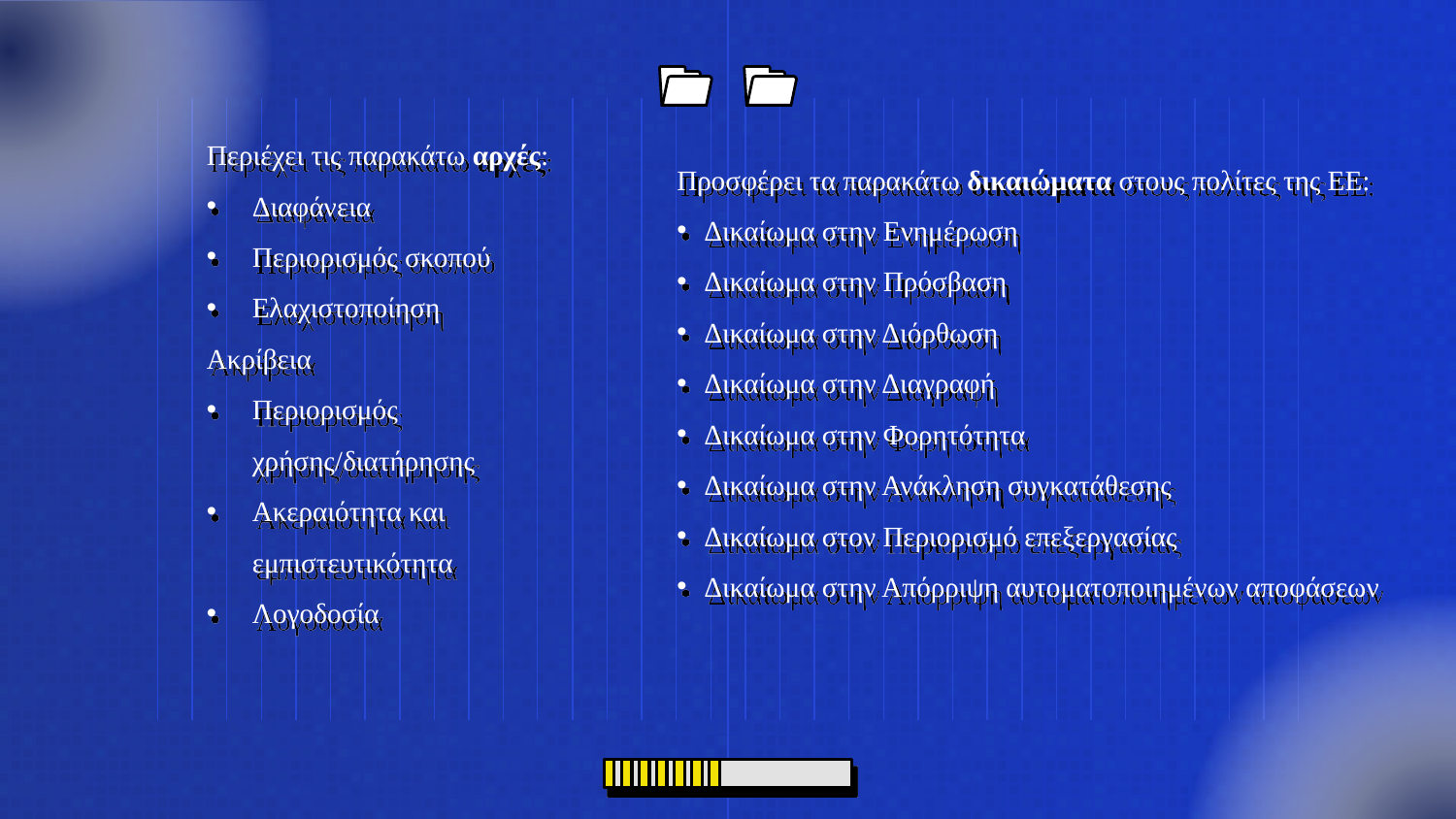

Προσφέρει τα παρακάτω δικαιώματα στους πολίτες της ΕΕ:
Δικαίωμα στην Ενημέρωση
Δικαίωμα στην Πρόσβαση
Δικαίωμα στην Διόρθωση
Δικαίωμα στην Διαγραφή
Δικαίωμα στην Φορητότητα
Δικαίωμα στην Ανάκληση συγκατάθεσης
Δικαίωμα στον Περιορισμό επεξεργασίας
Δικαίωμα στην Απόρριψη αυτοματοποιημένων αποφάσεων
# Περιέχει τις παρακάτω αρχές:
Διαφάνεια
Περιορισμός σκοπού
Ελαχιστοποίηση
Ακρίβεια
Περιορισμός χρήσης/διατήρησης
Ακεραιότητα και εμπιστευτικότητα
Λογοδοσία